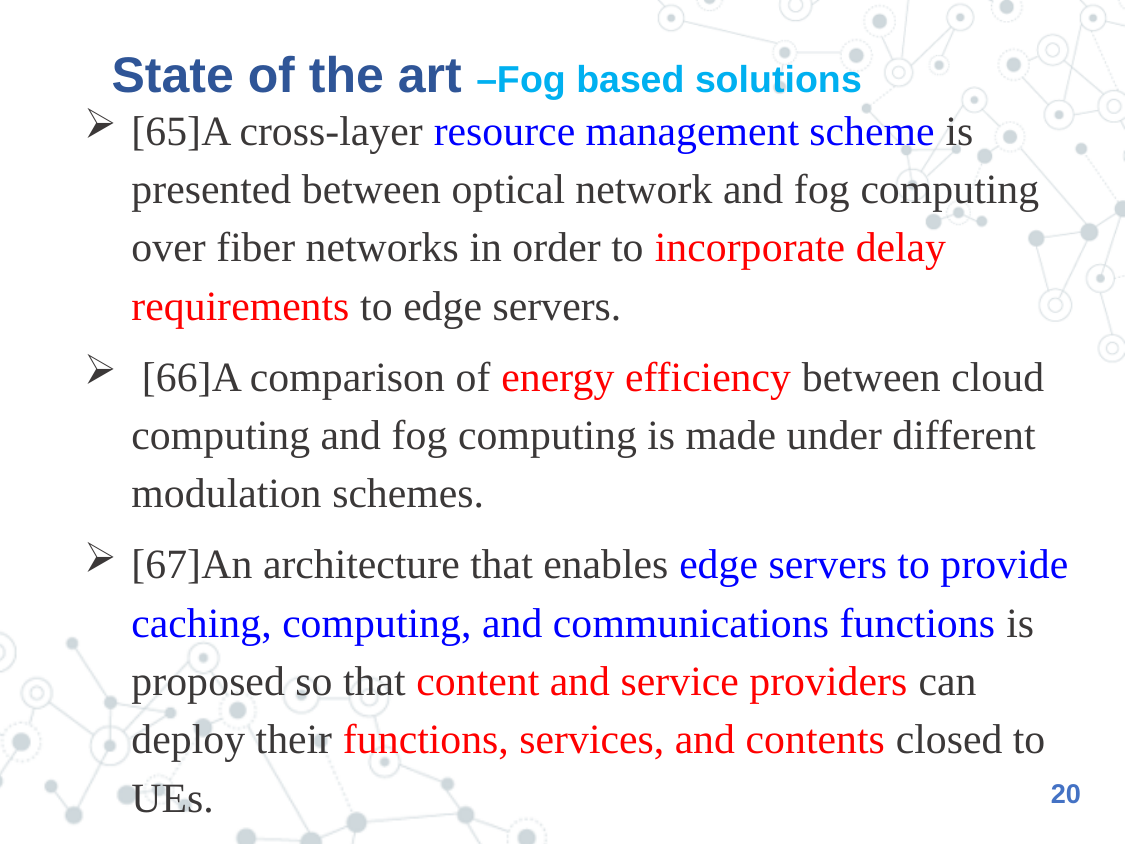

# State of the art –Fog based solutions
[65]A cross-layer resource management scheme is presented between optical network and fog computing over fiber networks in order to incorporate delay requirements to edge servers.
 [66]A comparison of energy efficiency between cloud computing and fog computing is made under different modulation schemes.
[67]An architecture that enables edge servers to provide  caching, computing, and communications functions is proposed so that content and service providers can deploy their functions, services, and contents closed to UEs.